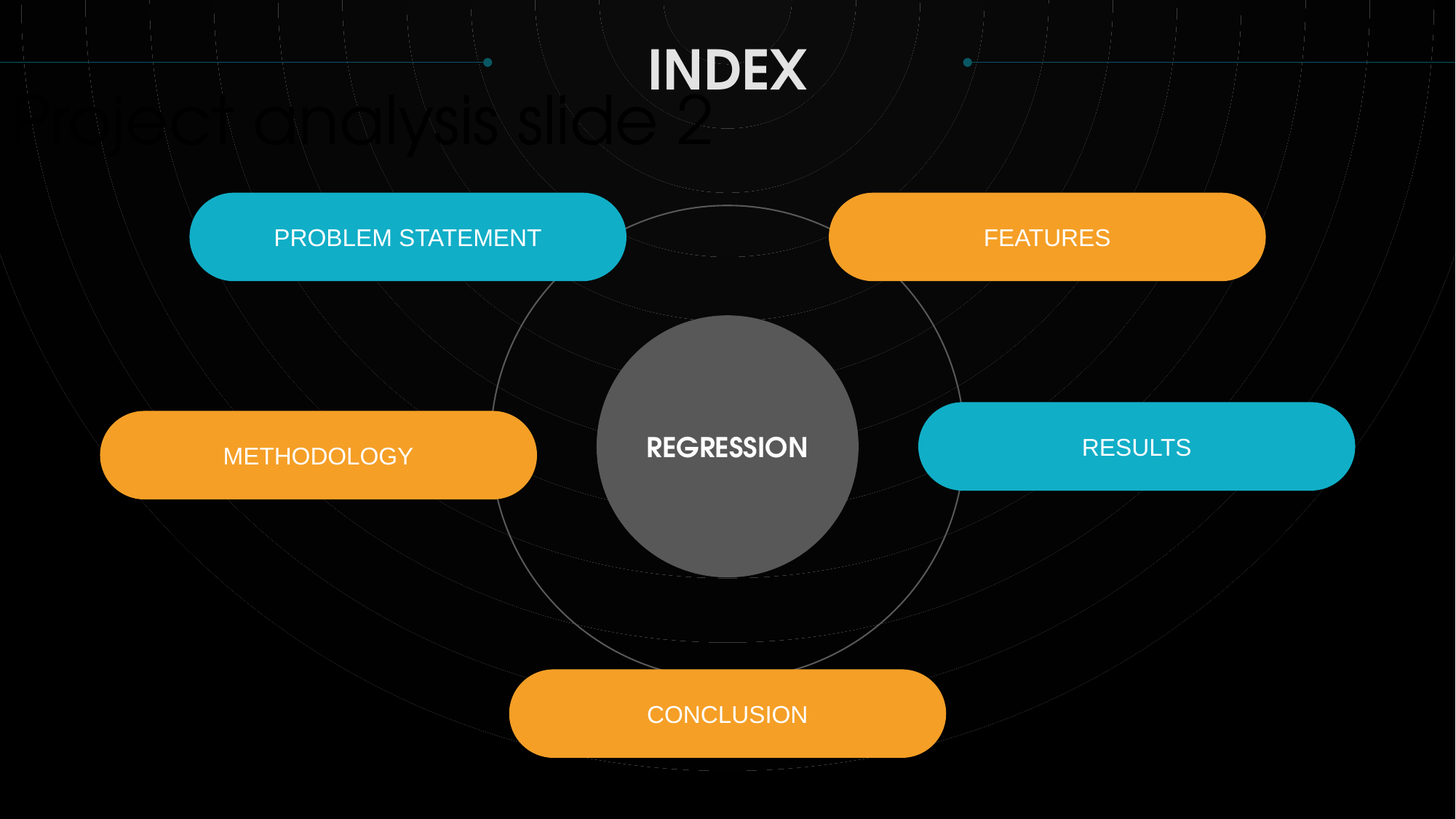

INDEX
Project analysis slide 2
PROBLEM STATEMENT
FEATURES

REGRESSION
RESULTS
METHODOLOGY
CONCLUSION